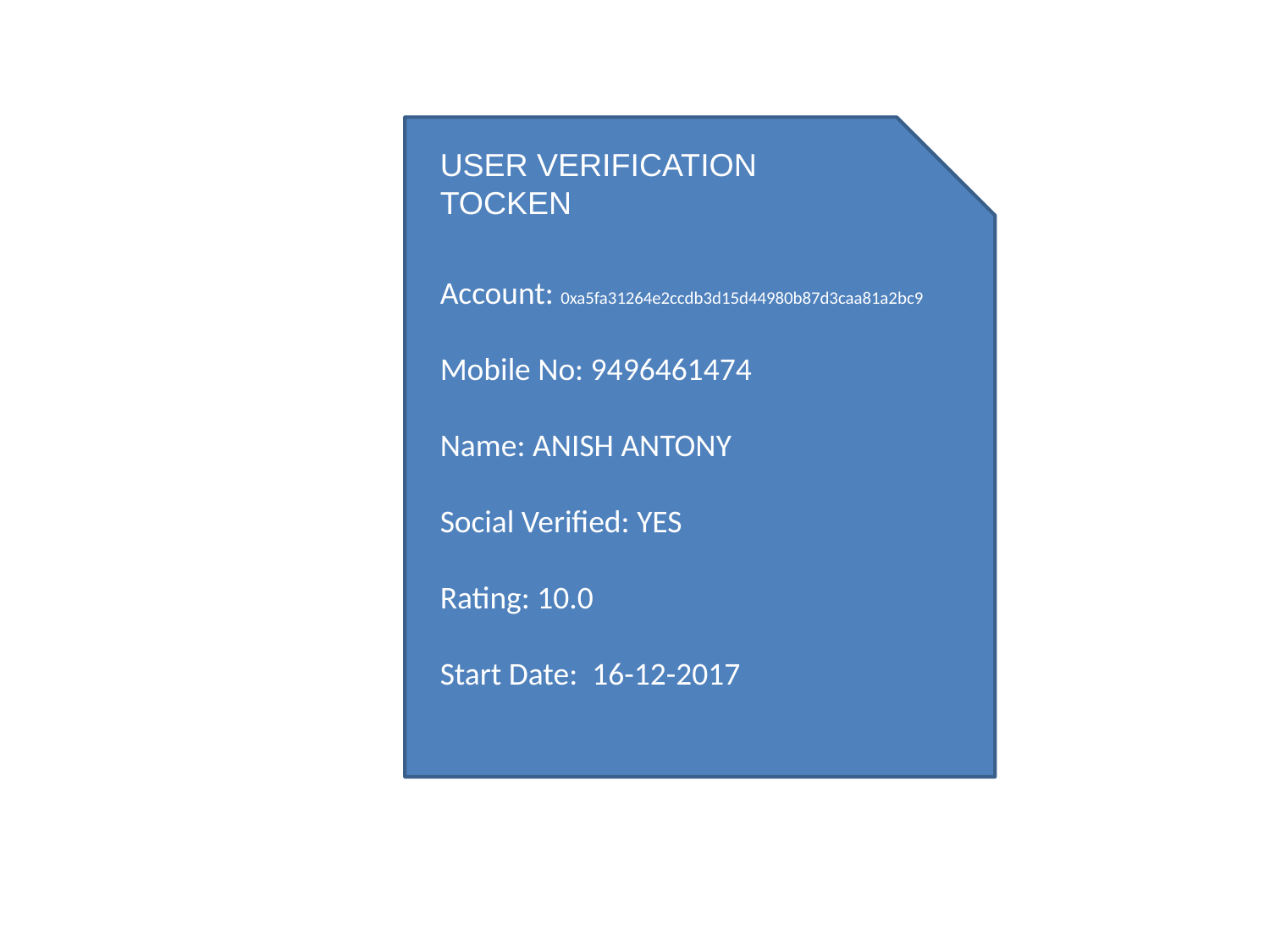

USER VERIFICATION TOCKEN
Account: 0xa5fa31264e2ccdb3d15d44980b87d3caa81a2bc9

Mobile No: 9496461474

Name: ANISH ANTONY

Social Verified: YES

Rating: 10.0

Start Date:  16-12-2017